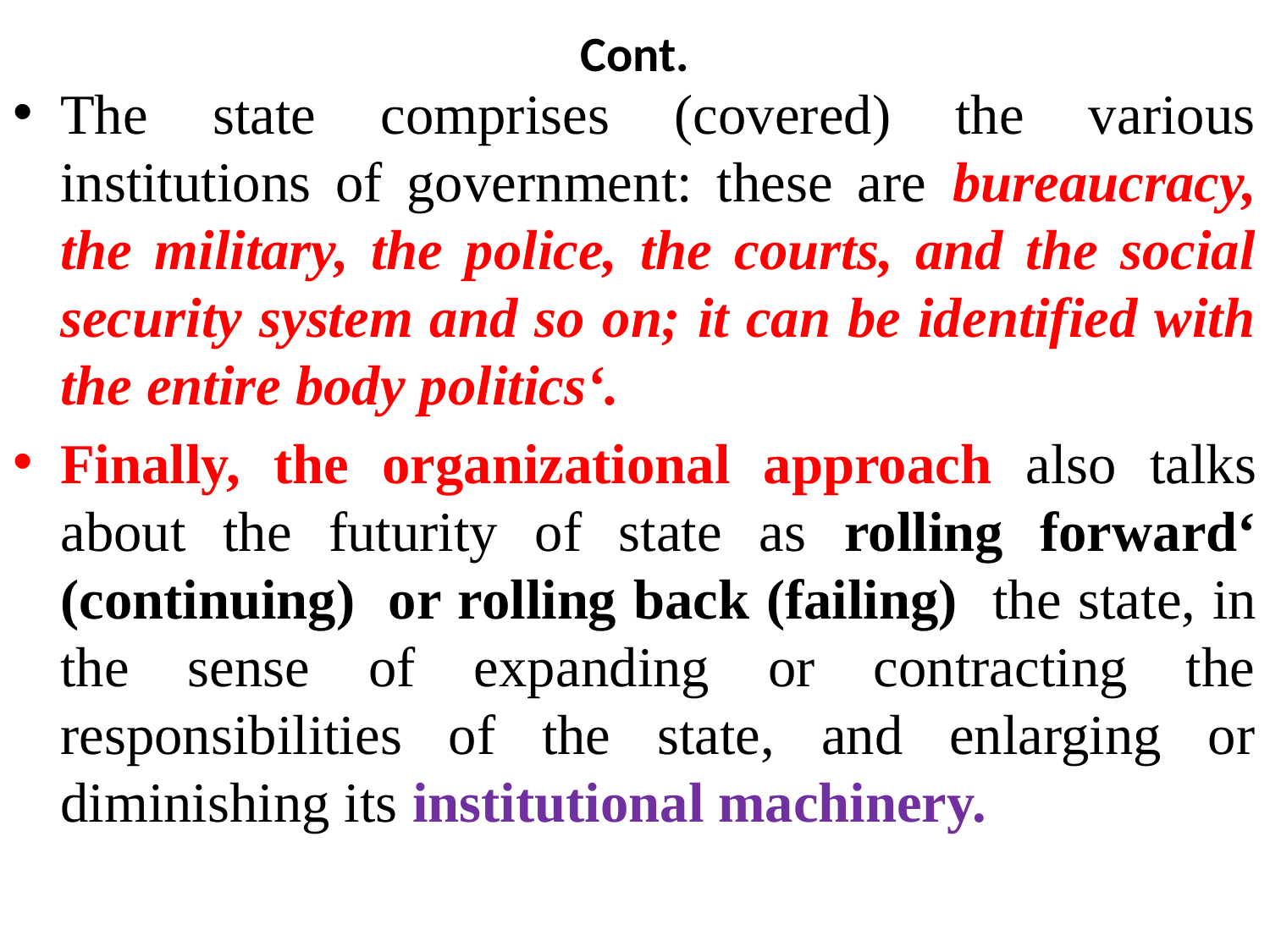

# Cont.
The state comprises (covered) the various institutions of government: these are bureaucracy, the military, the police, the courts, and the social security system and so on; it can be identified with the entire body politics‘.
Finally, the organizational approach also talks about the futurity of state as rolling forward‘ (continuing)  or rolling back (failing)  the state, in the sense of expanding or contracting the responsibilities of the state, and enlarging or diminishing its institutional machinery.